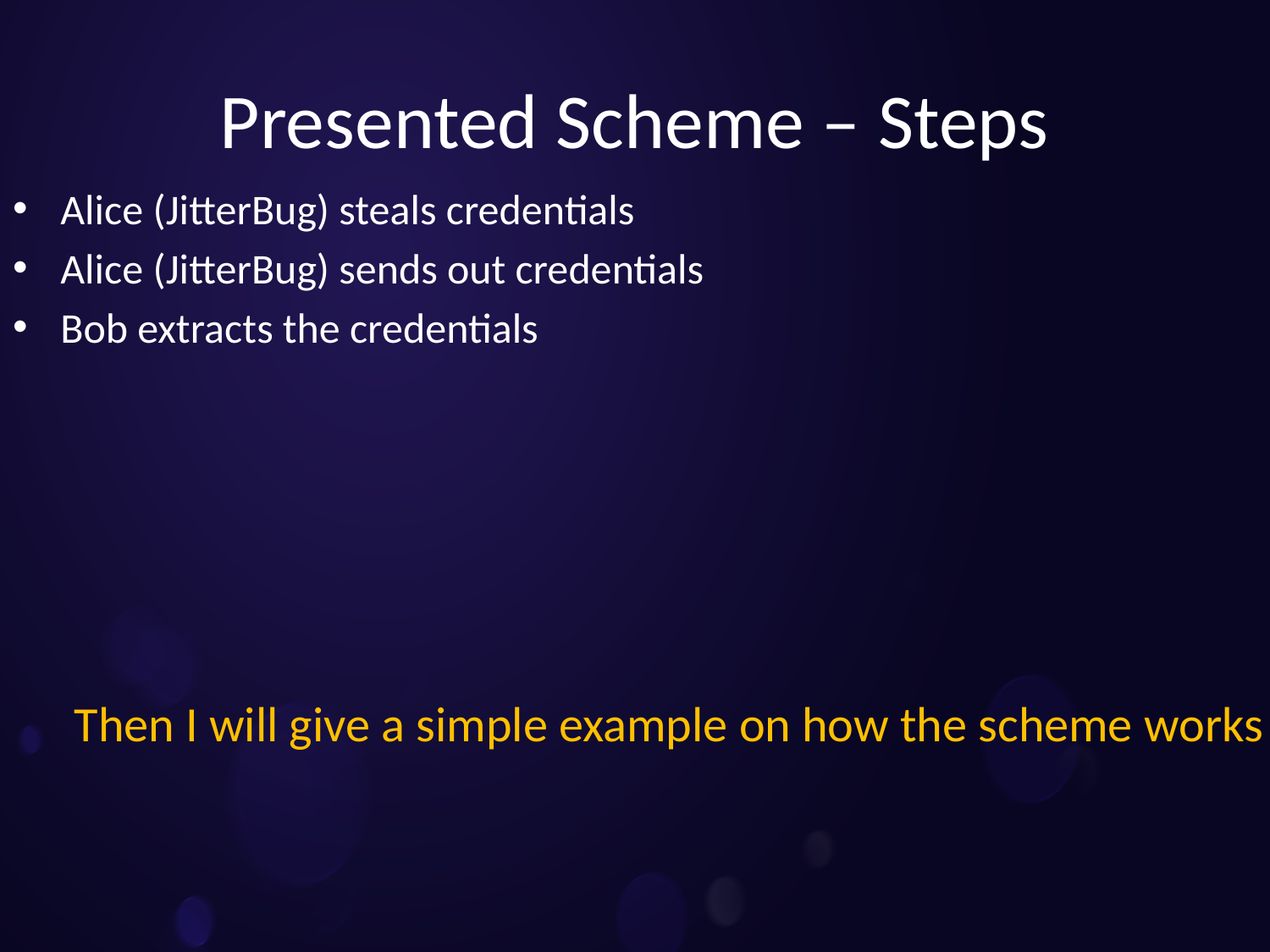

# Presented Scheme – Steps
Alice (JitterBug) steals credentials
Alice (JitterBug) sends out credentials
Bob extracts the credentials
Then I will give a simple example on how the scheme works